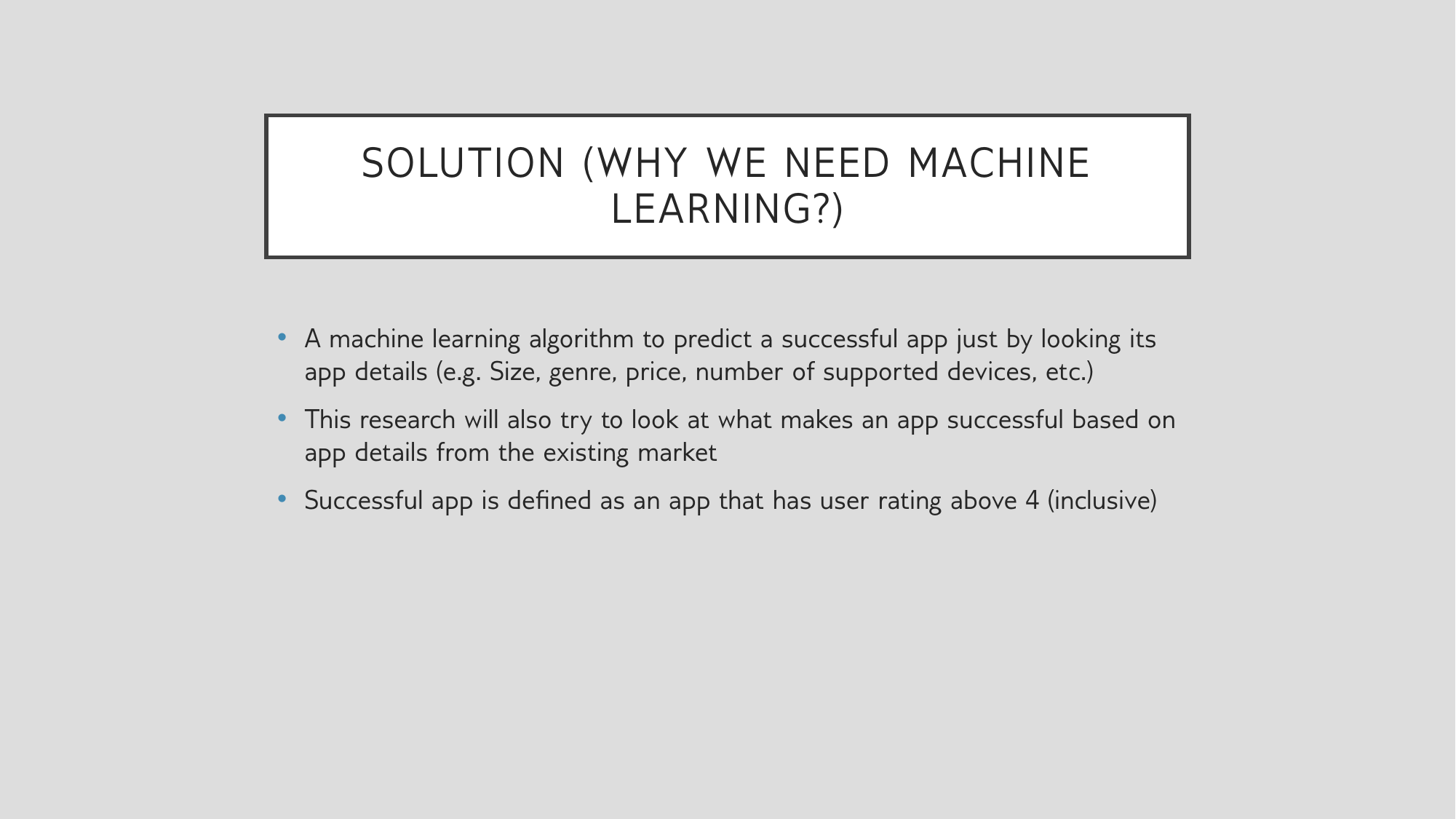

# Solution (why we need machine learning?)
A machine learning algorithm to predict a successful app just by looking its app details (e.g. Size, genre, price, number of supported devices, etc.)
This research will also try to look at what makes an app successful based on app details from the existing market
Successful app is defined as an app that has user rating above 4 (inclusive)